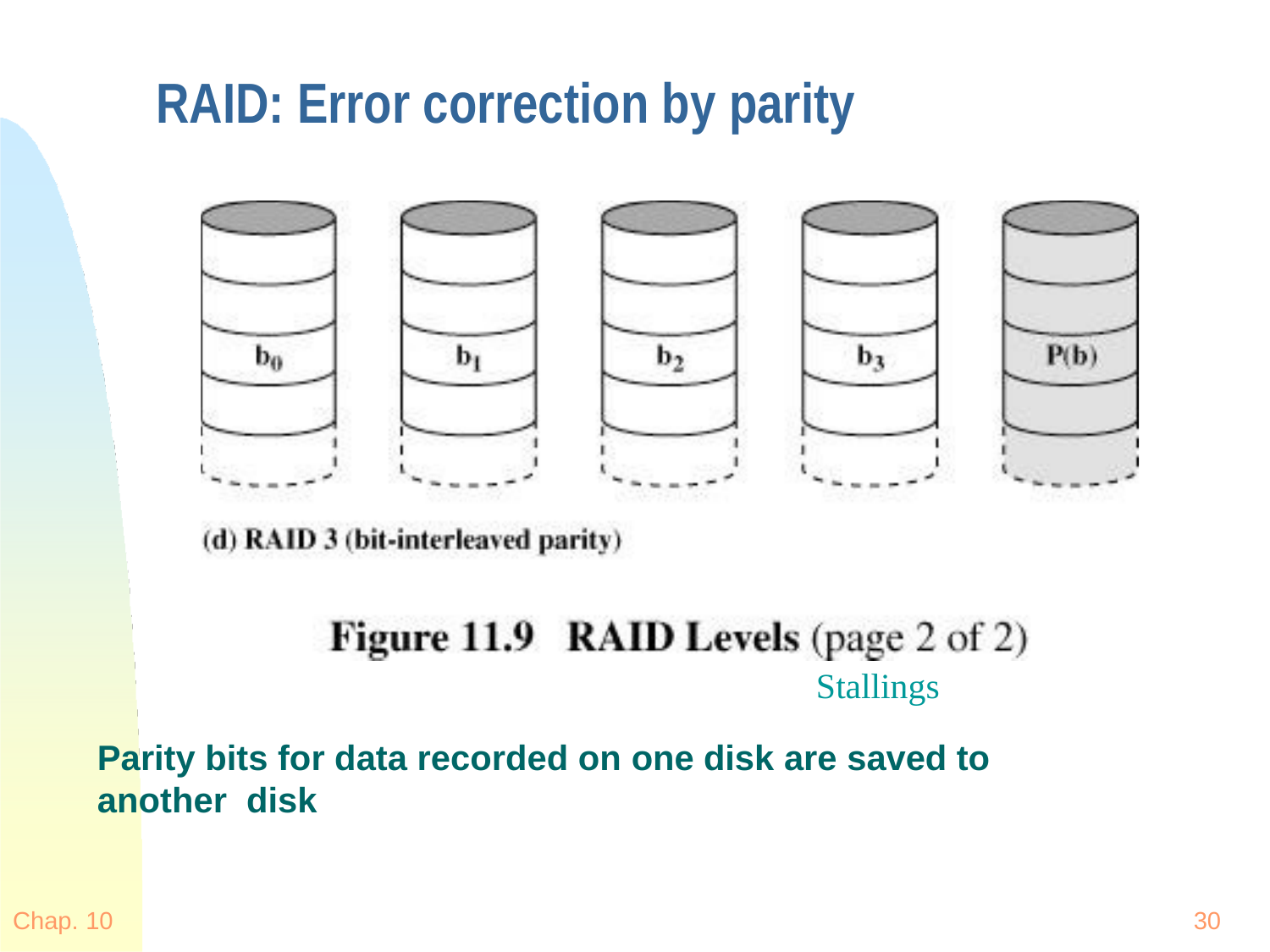

# RAID: Error correction by parity

Stallings
Parity bits for data recorded on one disk are saved to another  disk
Chap. 10
30